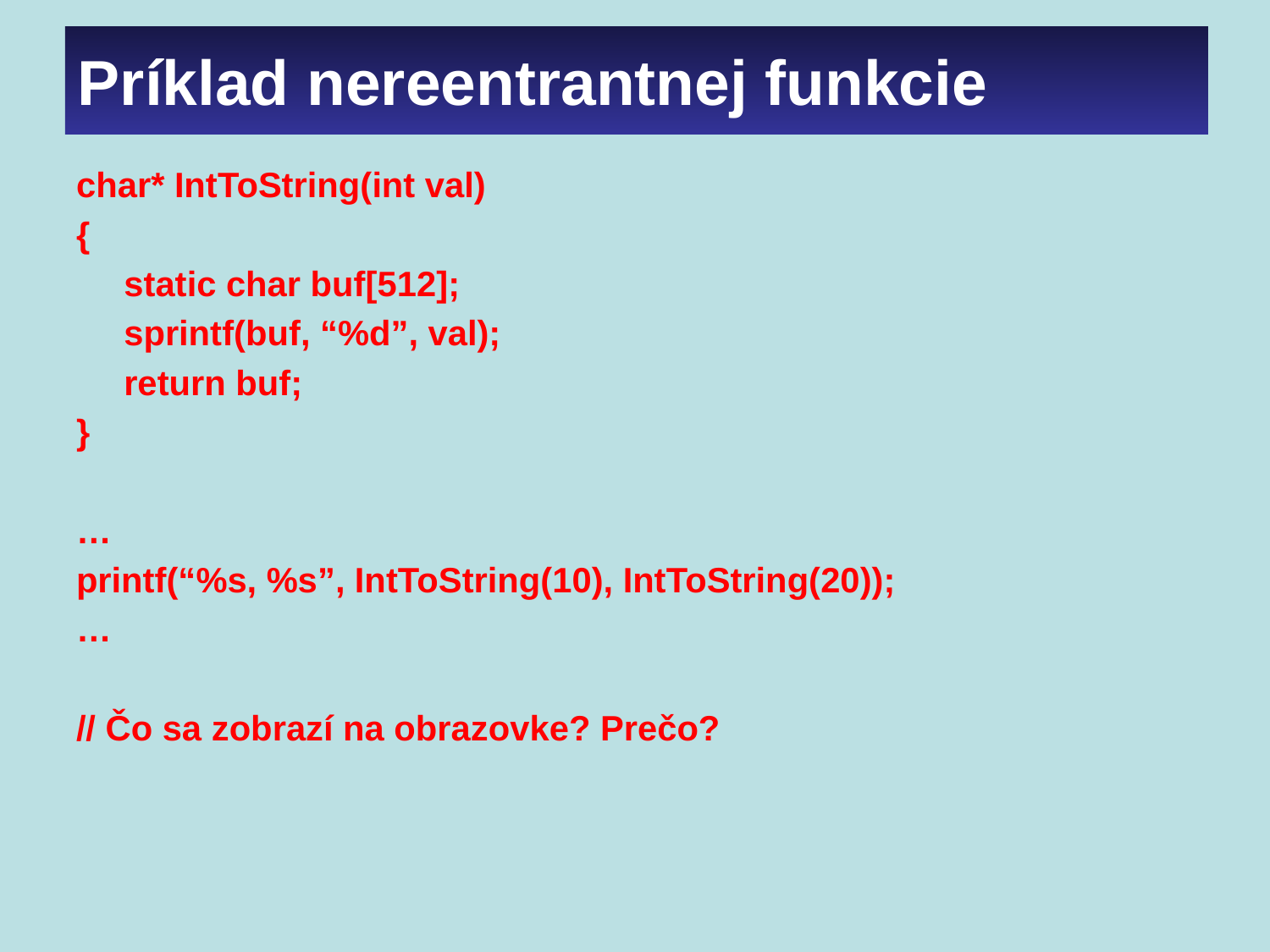

# Príklad nereentrantnej funkcie
char* IntToString(int val)
{
	static char buf[512];
	sprintf(buf, “%d”, val);
	return buf;
}

…
printf(“%s, %s”, IntToString(10), IntToString(20));
…

// Čo sa zobrazí na obrazovke? Prečo?